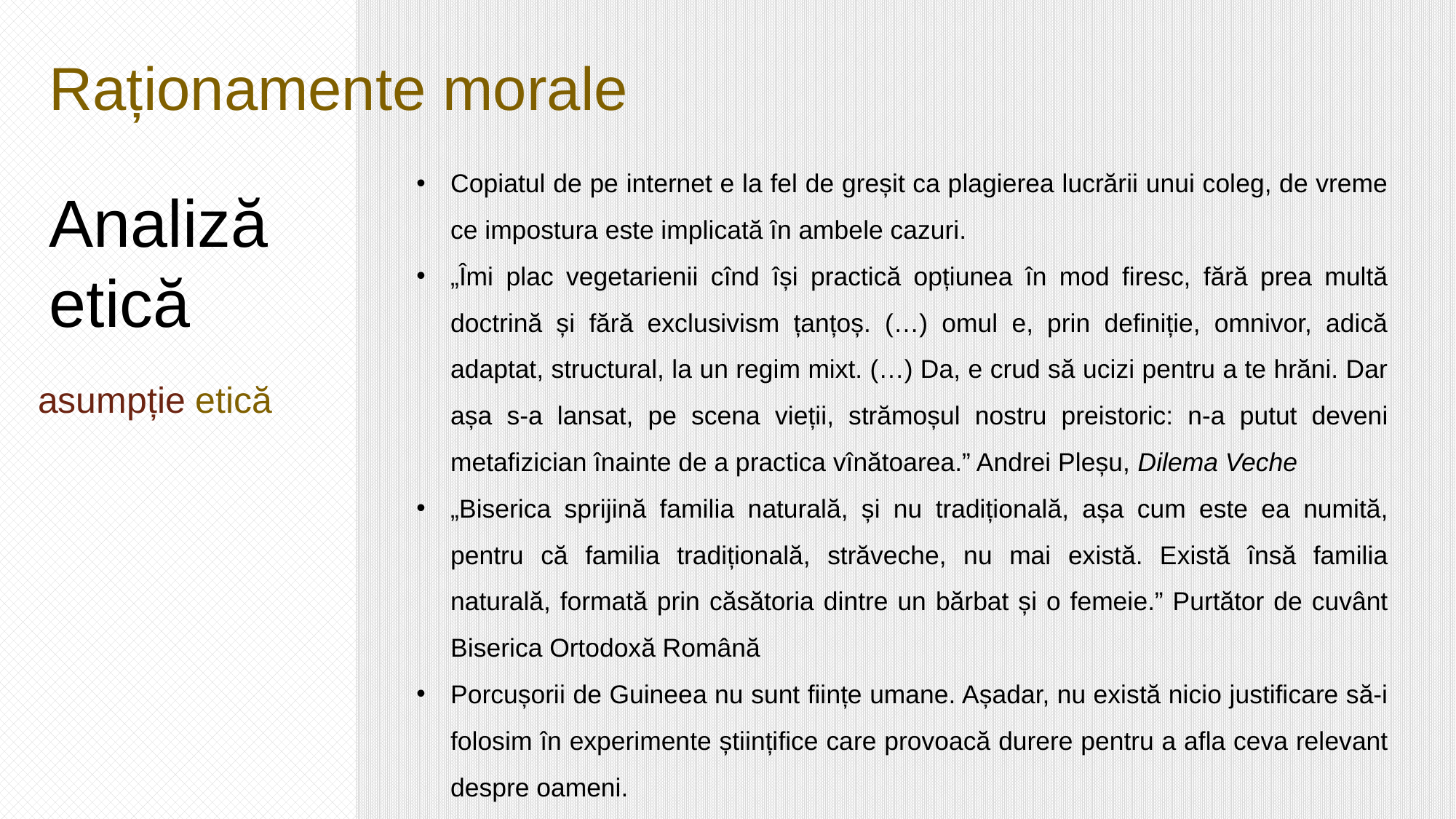

Raționamente morale
Copiatul de pe internet e la fel de greșit ca plagierea lucrării unui coleg, de vreme ce impostura este implicată în ambele cazuri.
„Îmi plac vegetarienii cînd își practică opțiunea în mod firesc, fără prea multă doctrină și fără exclusivism țanțoș. (…) omul e, prin definiție, omnivor, adică adaptat, structural, la un regim mixt. (…) Da, e crud să ucizi pentru a te hrăni. Dar așa s-a lansat, pe scena vieții, strămoșul nostru preistoric: n-a putut deveni metafizician înainte de a practica vînătoarea.” Andrei Pleșu, Dilema Veche
„Biserica sprijină familia naturală, și nu tradițională, așa cum este ea numită, pentru că familia tradițională, străveche, nu mai există. Există însă familia naturală, formată prin căsătoria dintre un bărbat și o femeie.” Purtător de cuvânt Biserica Ortodoxă Română
Porcușorii de Guineea nu sunt ființe umane. Așadar, nu există nicio justificare să-i folosim în experimente științifice care provoacă durere pentru a afla ceva relevant despre oameni.
România nu trebuie să se implice într-un viitor război. Mulți români vor muri și nu vor mai fi bani de investiții în infrastructură.
Analiză etică
asumpție etică